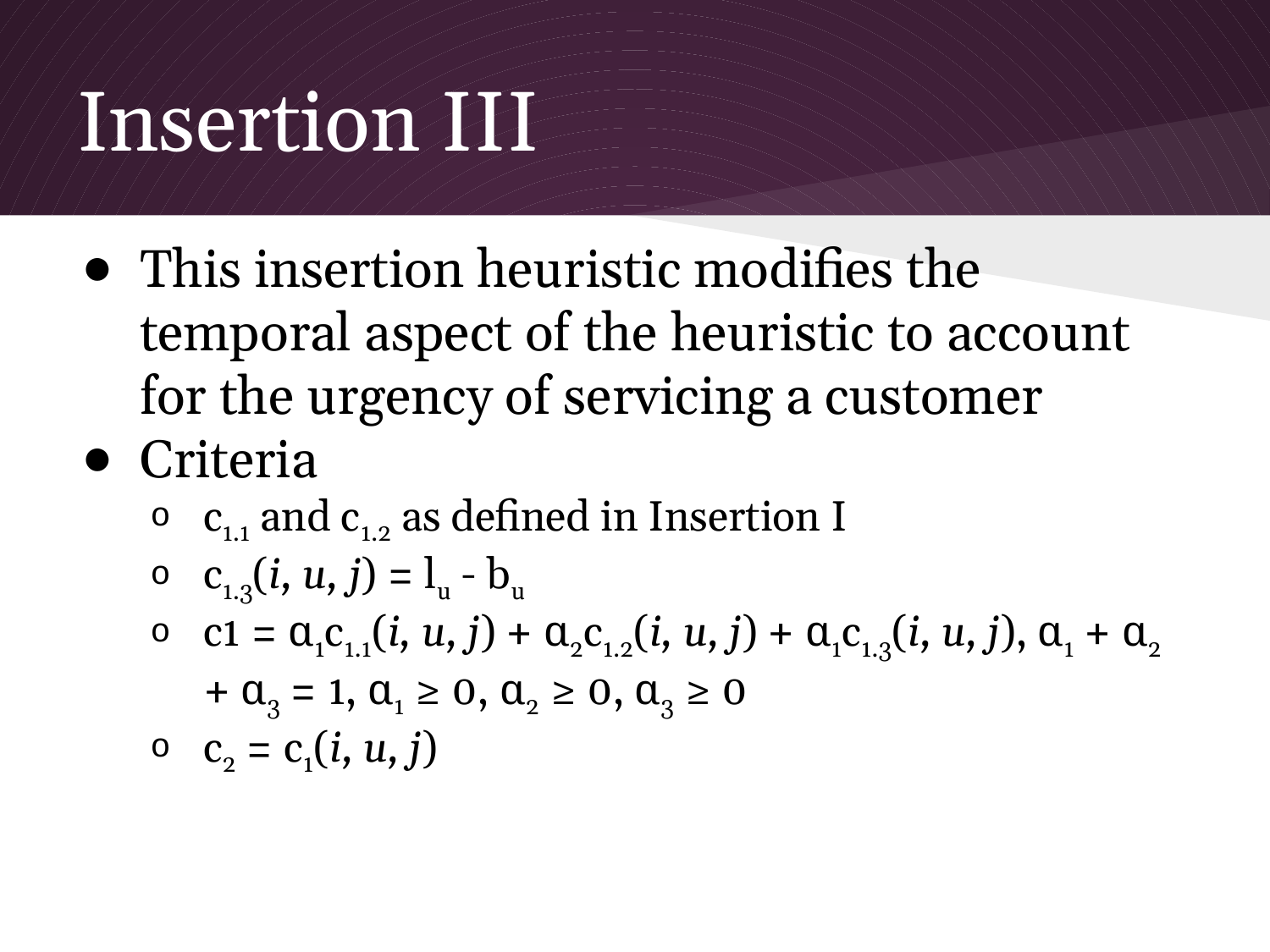

# Insertion III
This insertion heuristic modifies the temporal aspect of the heuristic to account for the urgency of servicing a customer
Criteria
c1.1 and c1.2 as defined in Insertion I
c1.3(i, u, j) = lu - bu
c1 = ɑ1c1.1(i, u, j) + ɑ2c1.2(i, u, j) + ɑ1c1.3(i, u, j), ɑ1 + ɑ2 + ɑ3 = 1, ɑ1 ≥ 0, ɑ2 ≥ 0, ɑ3 ≥ 0
c2 = c1(i, u, j)